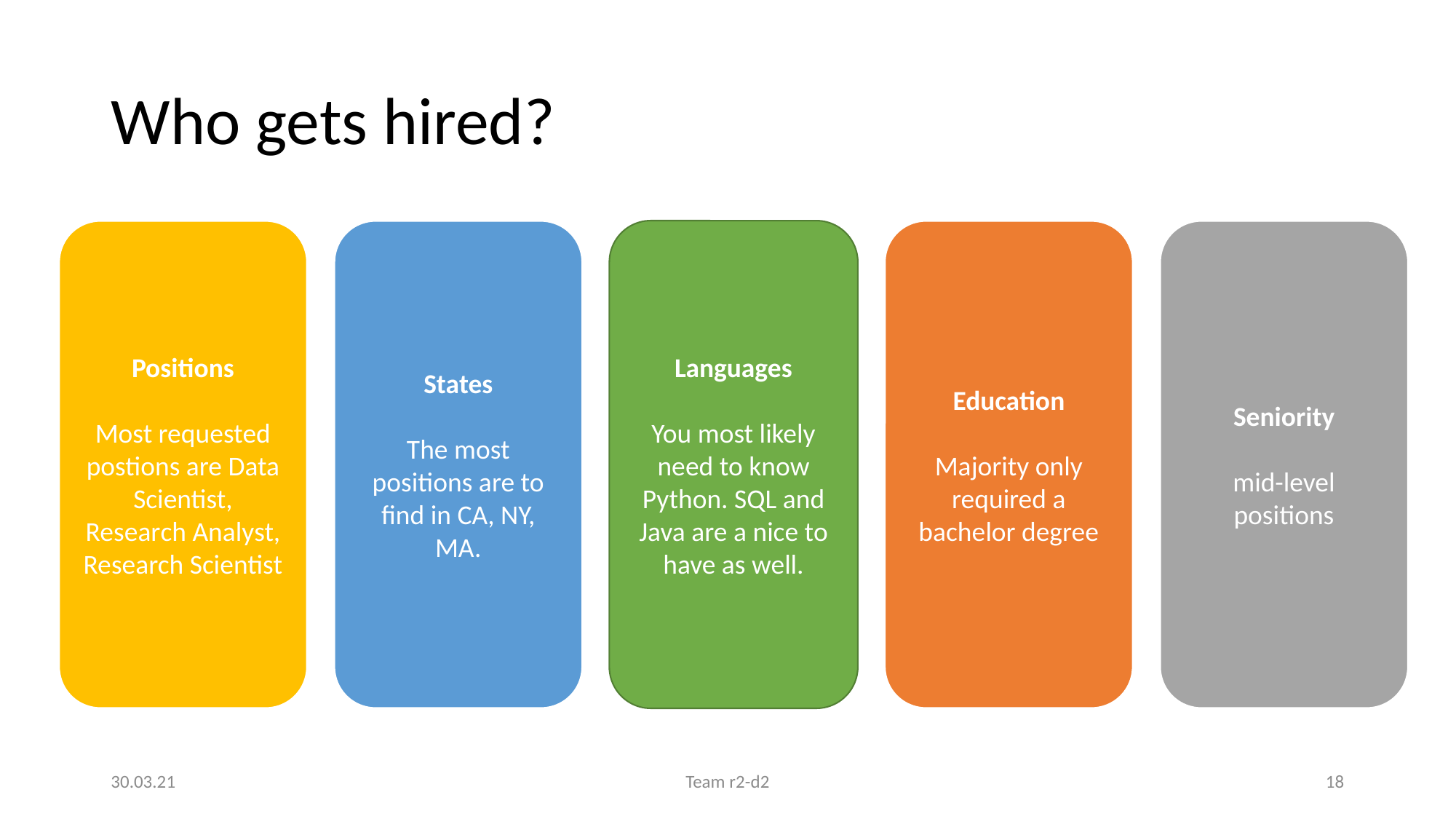

# Who gets hired?
Positions

Most requested postions are Data Scientist, Research Analyst, Research Scientist
States

The most positions are to find in CA, NY, MA.
Languages

You most likely need to know Python. SQL and Java are a nice to have as well.
Education

Majority only required a bachelor degree
Seniority

mid-level positions
30.03.21
Team r2-d2
18